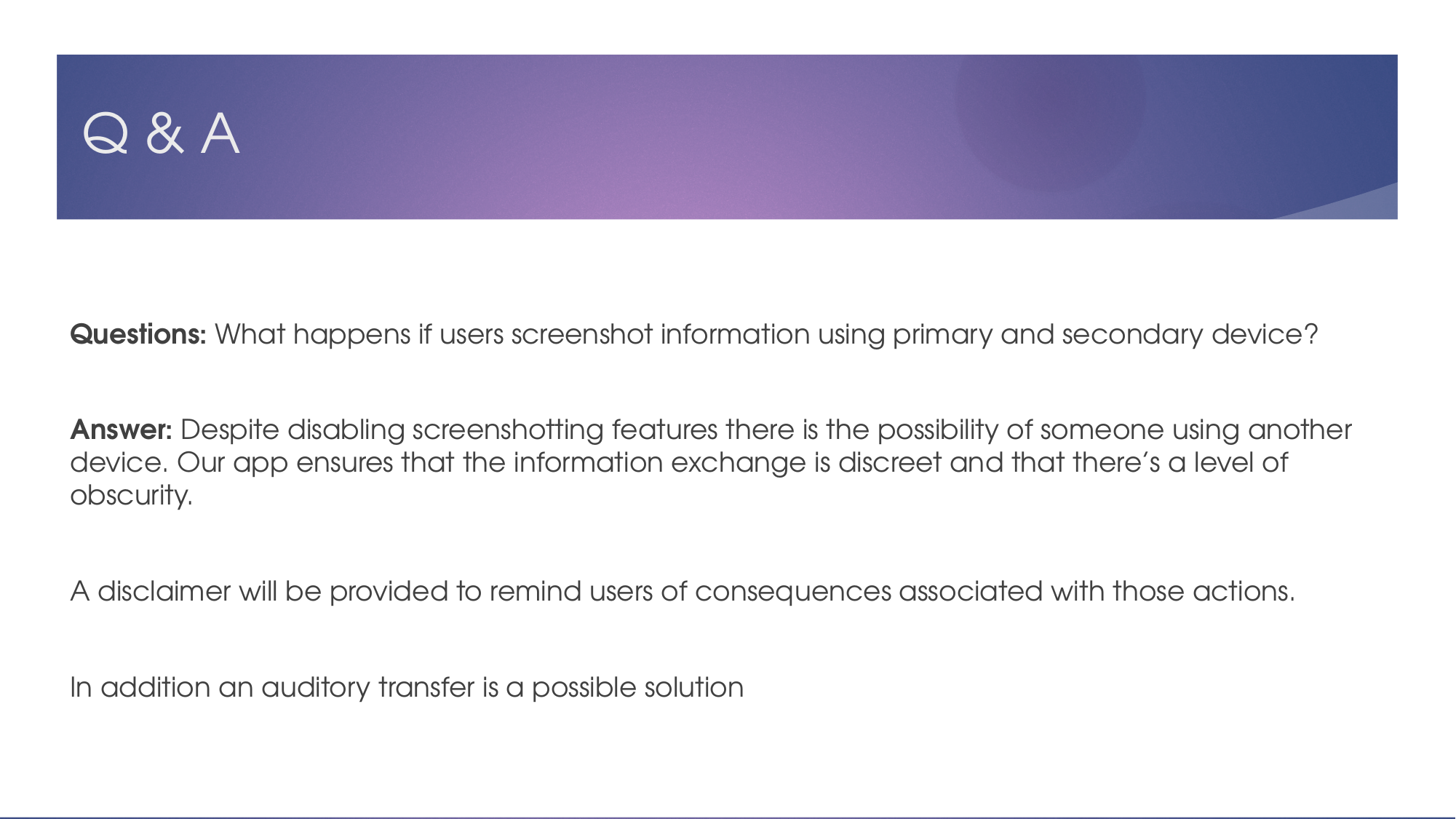

# Q & A
Questions: What happens if users screenshot information using primary and secondary device?

Answer: Despite disabling screenshotting features there is the possibility of someone using another device. Our app ensures that the information exchange is discreet and that there’s a level of obscurity.

A disclaimer will be provided to remind users of consequences associated with those actions.

In addition an auditory transfer is a possible solution